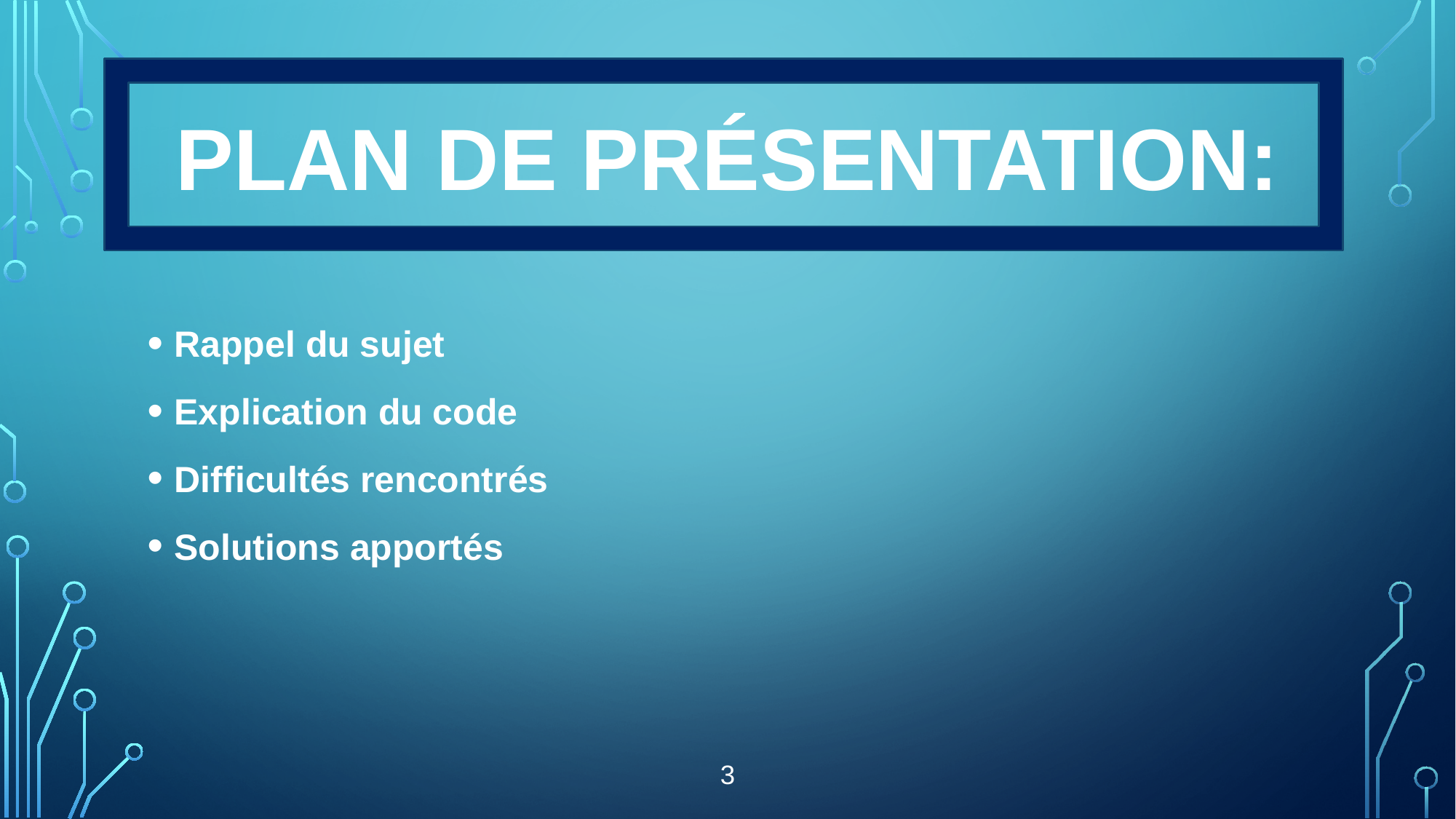

# PLAN DE présentation:
Rappel du sujet
Explication du code
Difficultés rencontrés
Solutions apportés

3